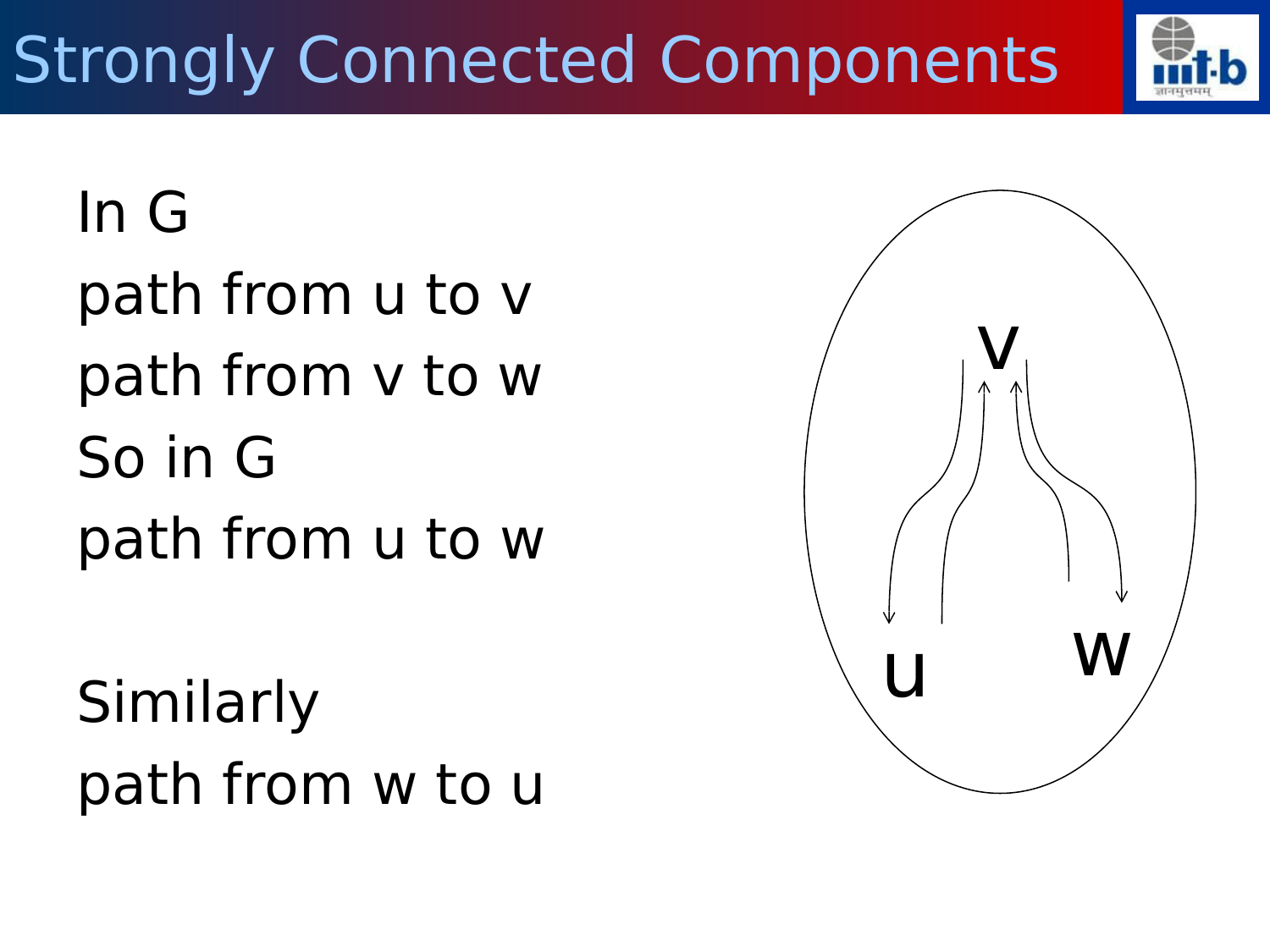

Strongly Connected Components
In G
path from u to v
path from v to w
So in G
path from u to w

Similarly
path from w to u

v
w
u